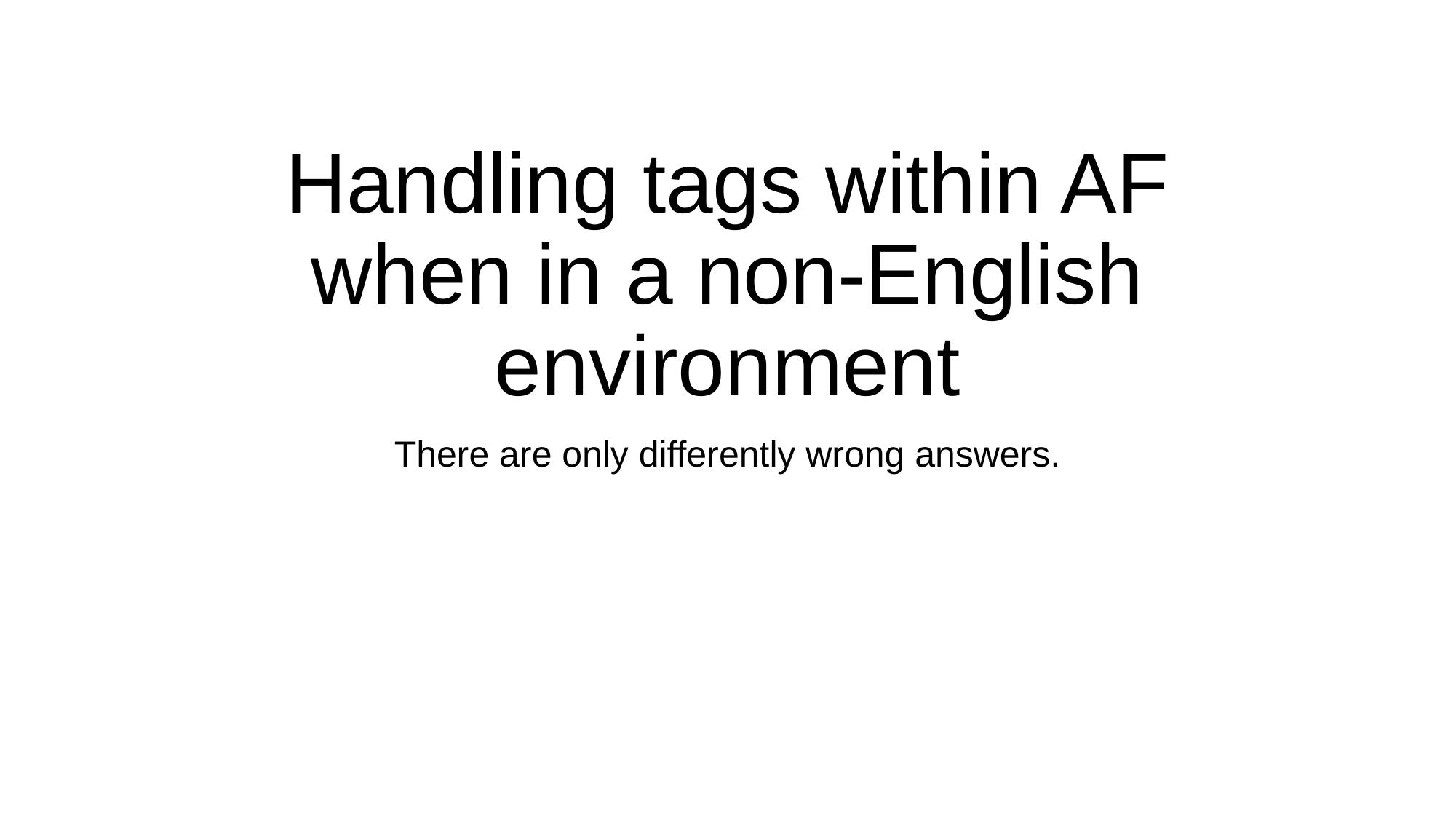

# Handling tags within AF when in a non-English environment
There are only differently wrong answers.